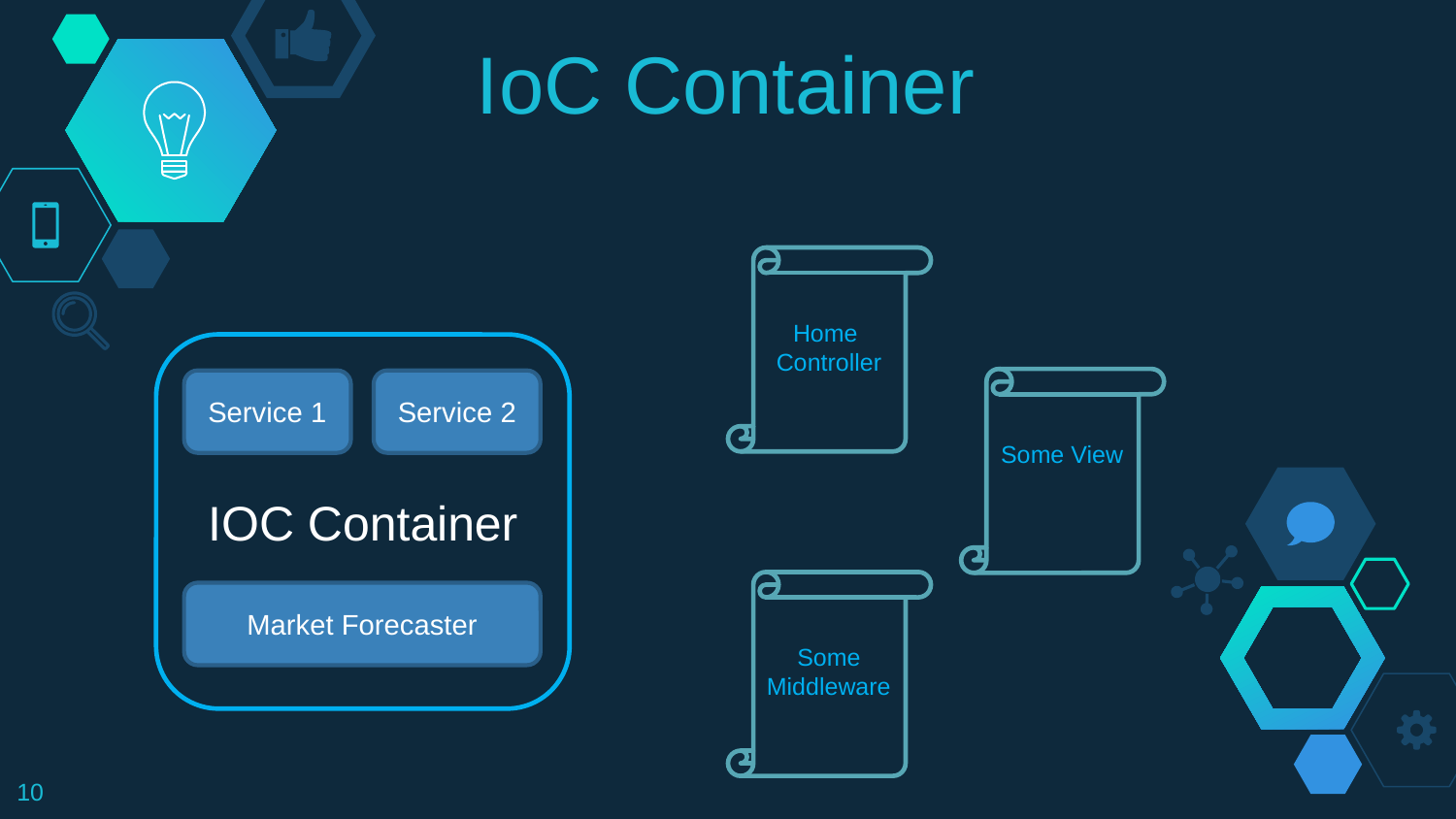

# IoC Container

Home
Controller
IOC Container

Service 1
Service 2
Some View

Market Forecaster
Some Middleware
10